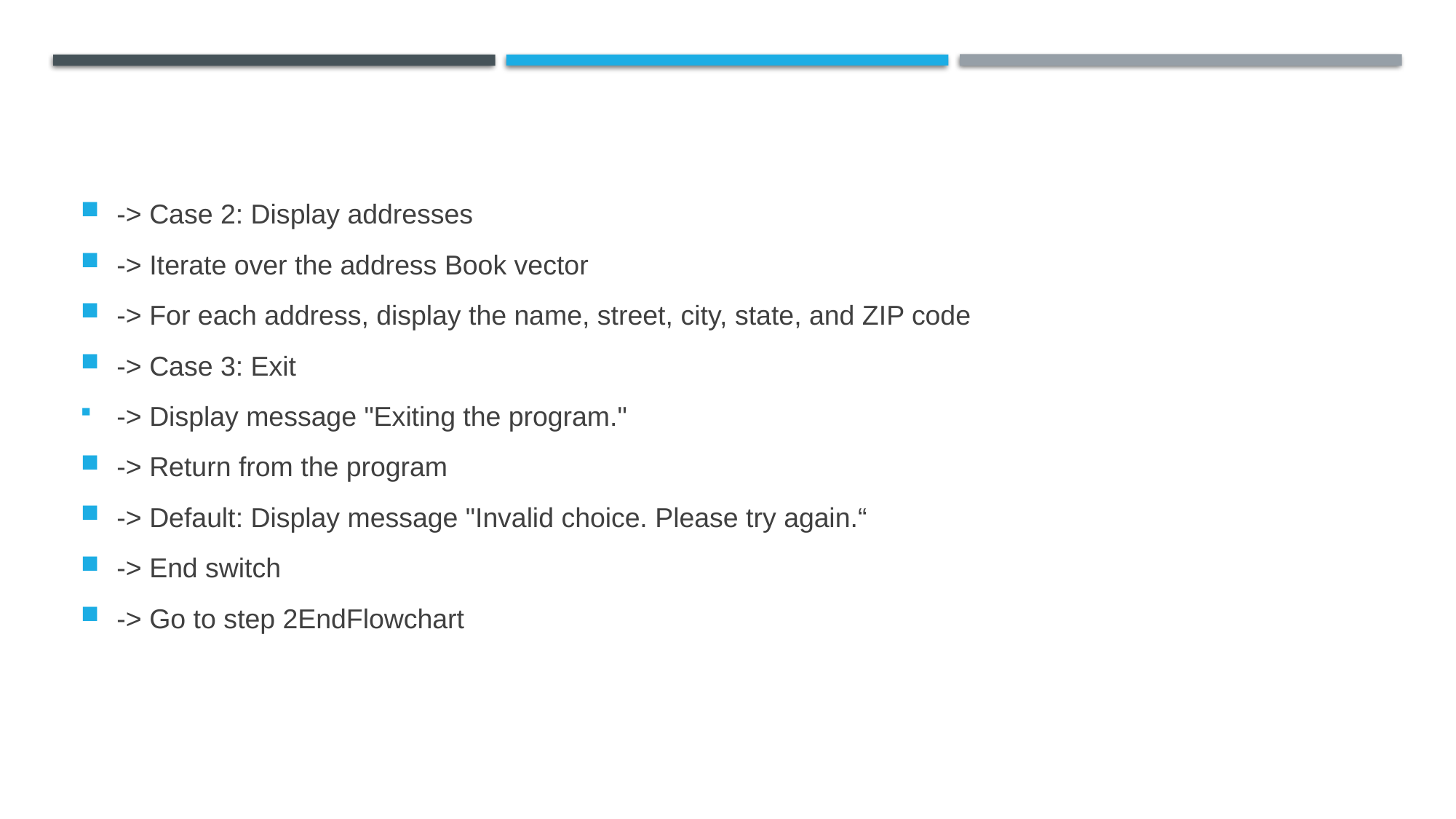

-> Case 2: Display addresses
-> Iterate over the address Book vector
-> For each address, display the name, street, city, state, and ZIP code
-> Case 3: Exit
-> Display message "Exiting the program."
-> Return from the program
-> Default: Display message "Invalid choice. Please try again.“
-> End switch
-> Go to step 2EndFlowchart